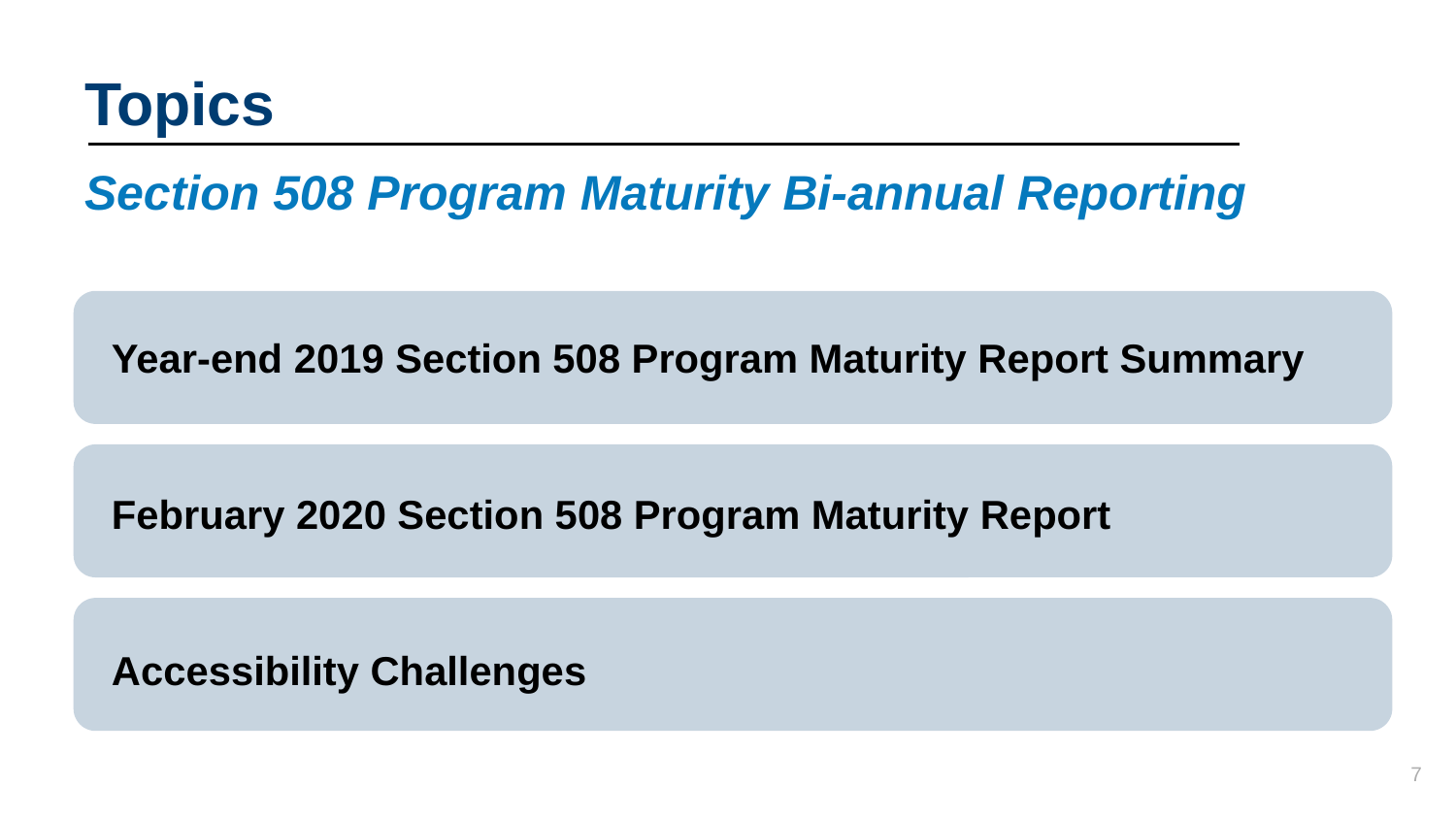

# Topics
Section 508 Program Maturity Bi-annual Reporting

Year-end 2019 Section 508 Program Maturity Report Summary
February 2020 Section 508 Program Maturity Report
Accessibility Challenges
7